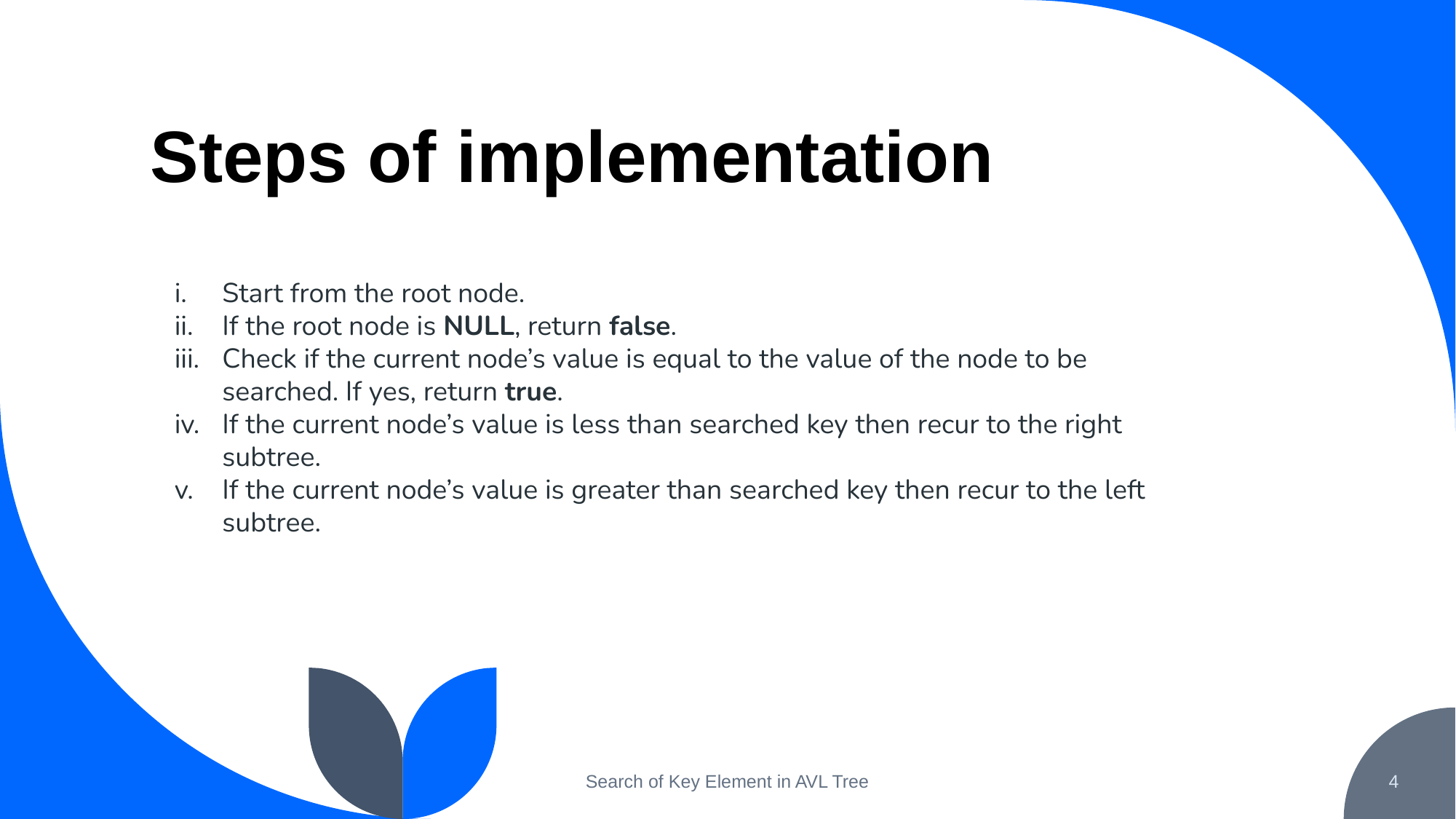

# Steps of implementation
Start from the root node.
If the root node is NULL, return false.
Check if the current node’s value is equal to the value of the node to be searched. If yes, return true.
If the current node’s value is less than searched key then recur to the right subtree.
If the current node’s value is greater than searched key then recur to the left subtree.

Search of Key Element in AVL Tree
4